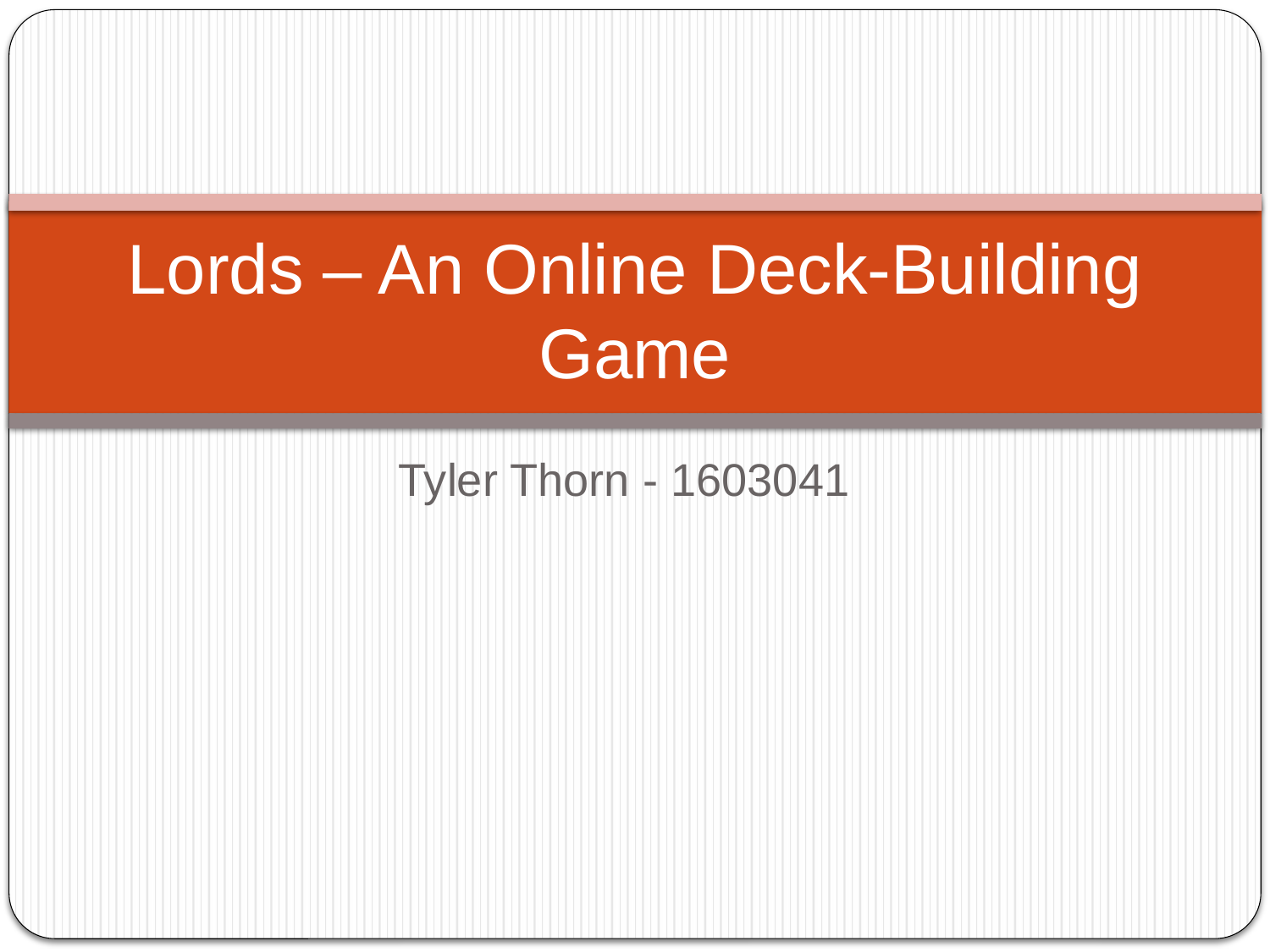

# Lords – An Online Deck-Building Game
Tyler Thorn - 1603041